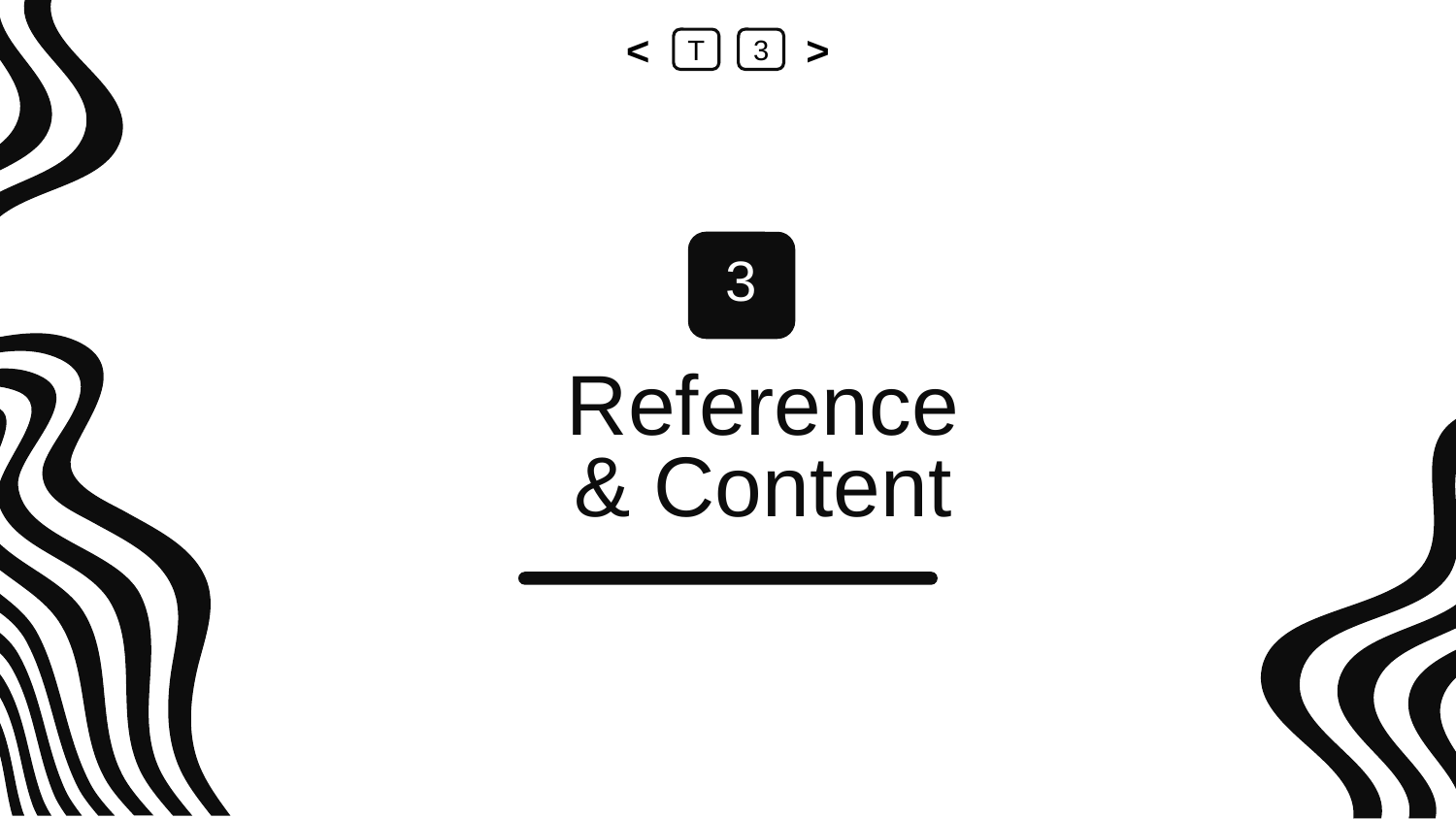

<
T
3
>

2
3
# Reference & Content